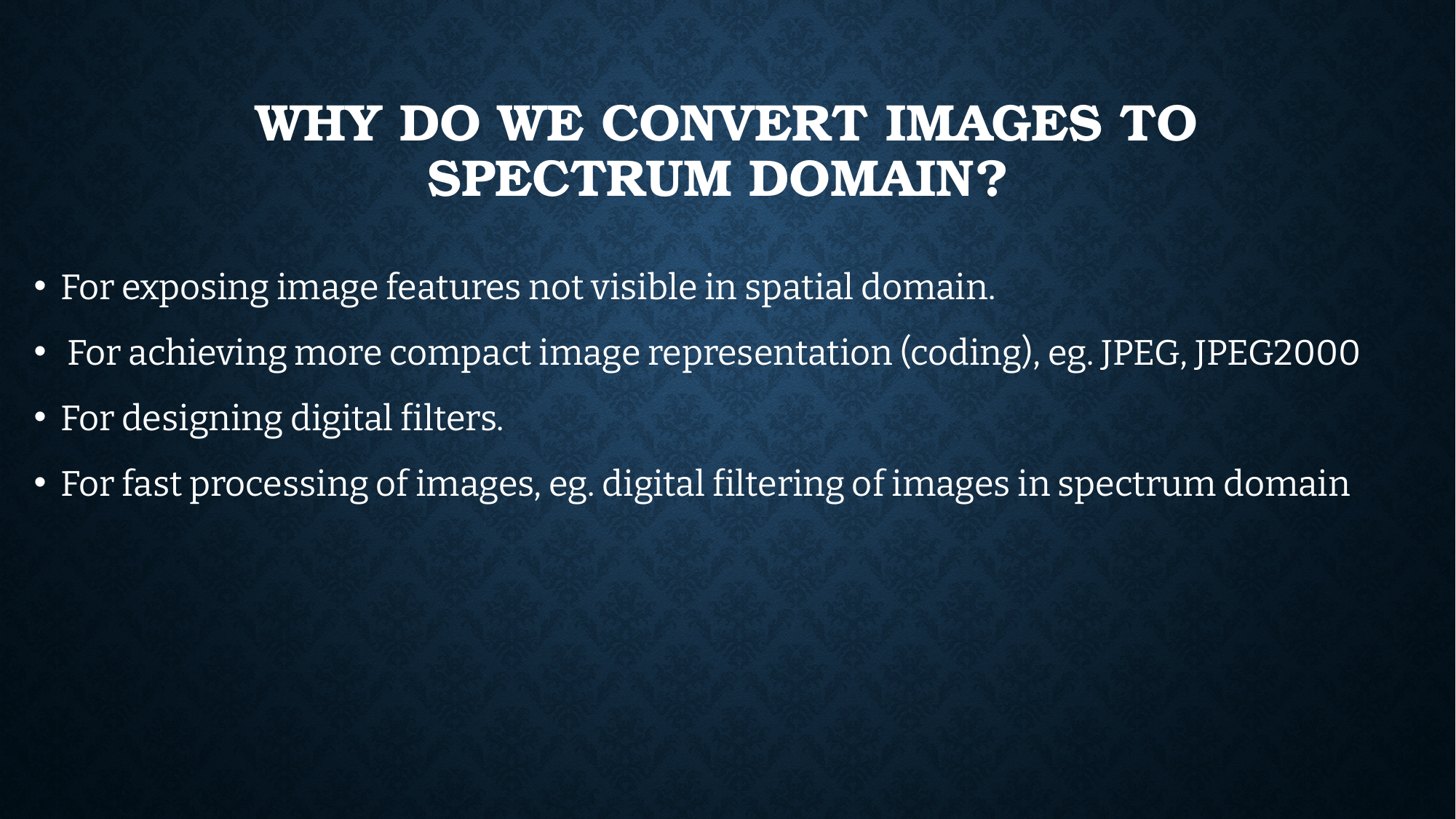

# Why do we convert images to spectrum domain?
For exposing image features not visible in spatial domain.
 For achieving more compact image representation (coding), eg. JPEG, JPEG2000
For designing digital filters.
For fast processing of images, eg. digital filtering of images in spectrum domain